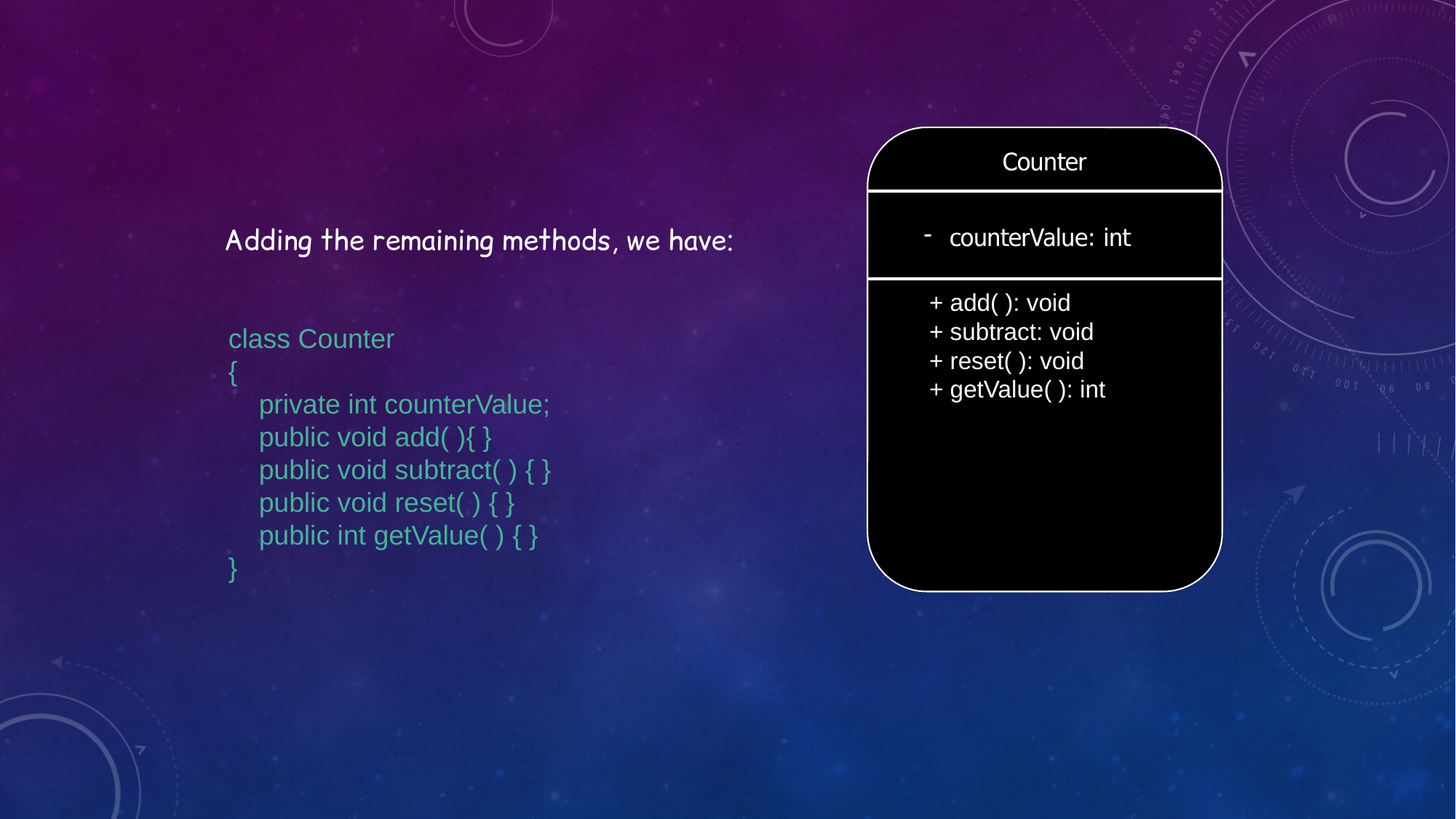

+ add( ): void
     + subtract: void
     + reset( ): void
     + getValue( ): int

Counter

Adding the remaining methods, we have:
counterValue: int

class Counter
{
    private int counterValue;
    public void add( ){ }
    public void subtract( ) { }
    public void reset( ) { }
    public int getValue( ) { }
}